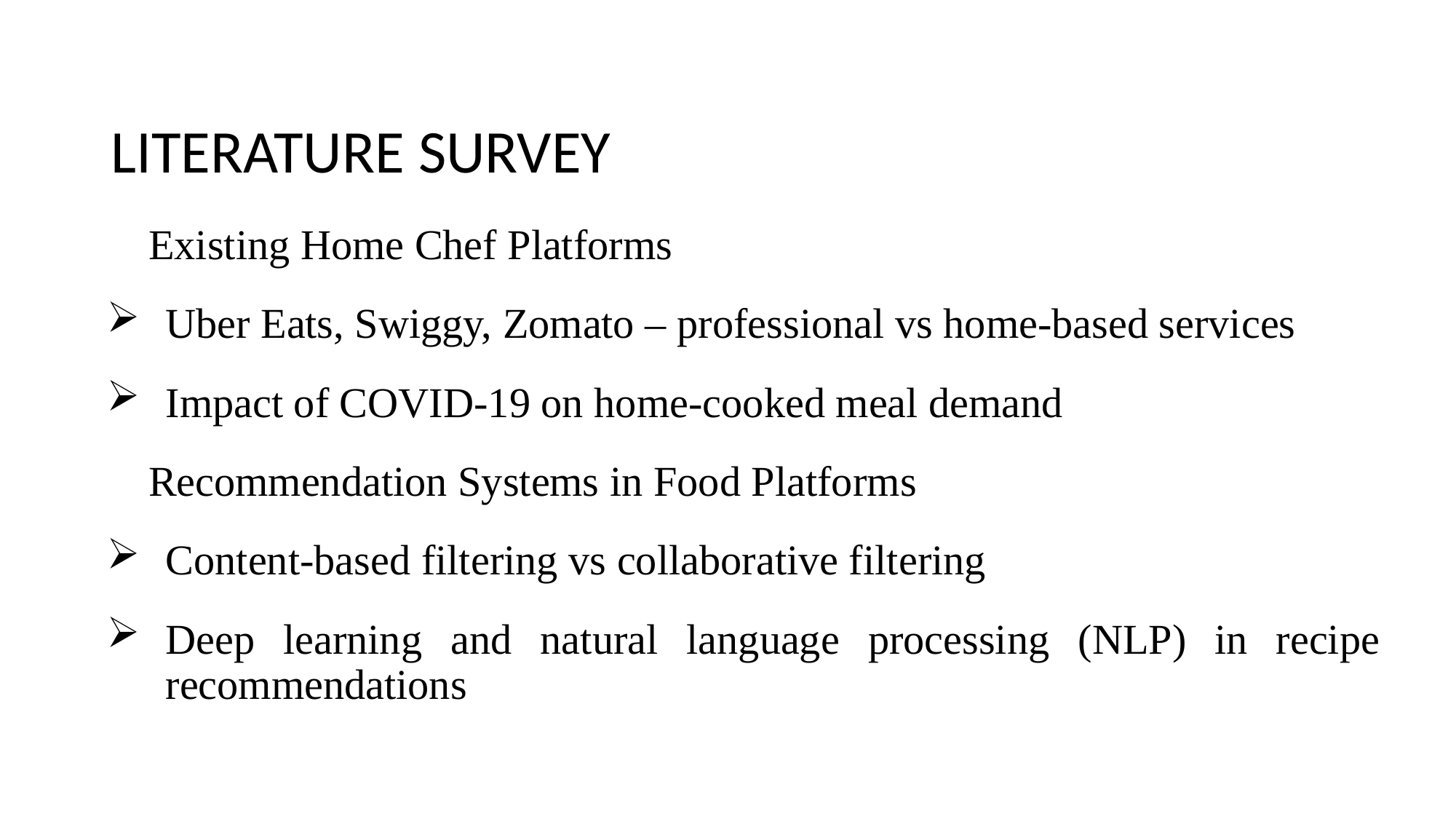

# LITERATURE SURVEY
Existing Home Chef Platforms
Uber Eats, Swiggy, Zomato – professional vs home-based services
Impact of COVID-19 on home-cooked meal demand
Recommendation Systems in Food Platforms
Content-based filtering vs collaborative filtering
Deep learning and natural language processing (NLP) in recipe recommendations